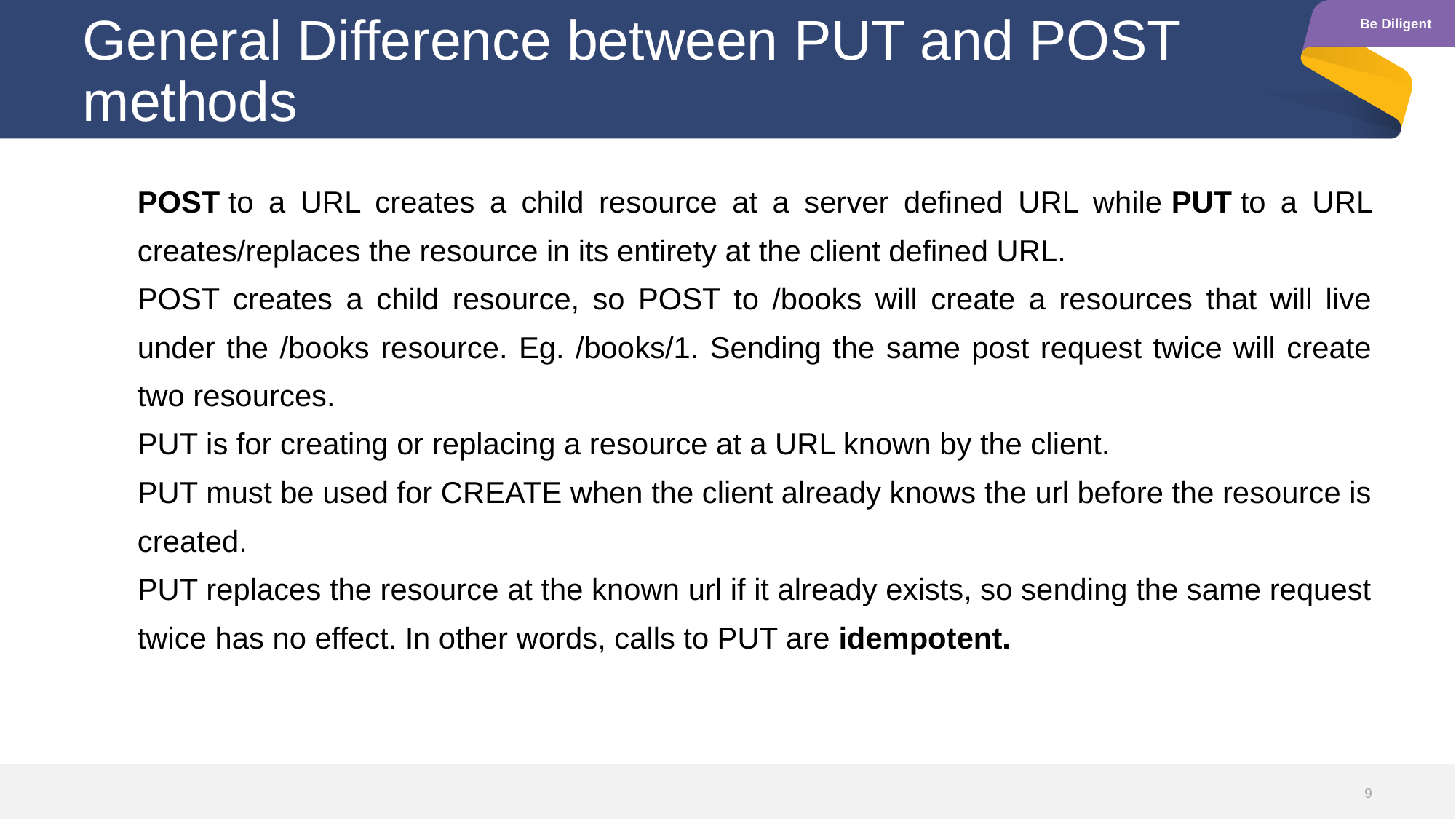

# General Difference between PUT and POST methods
POST to a URL creates a child resource at a server defined URL while PUT to a URL creates/replaces the resource in its entirety at the client defined URL.
POST creates a child resource, so POST to /books will create a resources that will live under the /books resource. Eg. /books/1. Sending the same post request twice will create two resources.
PUT is for creating or replacing a resource at a URL known by the client.
PUT must be used for CREATE when the client already knows the url before the resource is created.
PUT replaces the resource at the known url if it already exists, so sending the same request twice has no effect. In other words, calls to PUT are idempotent.

9